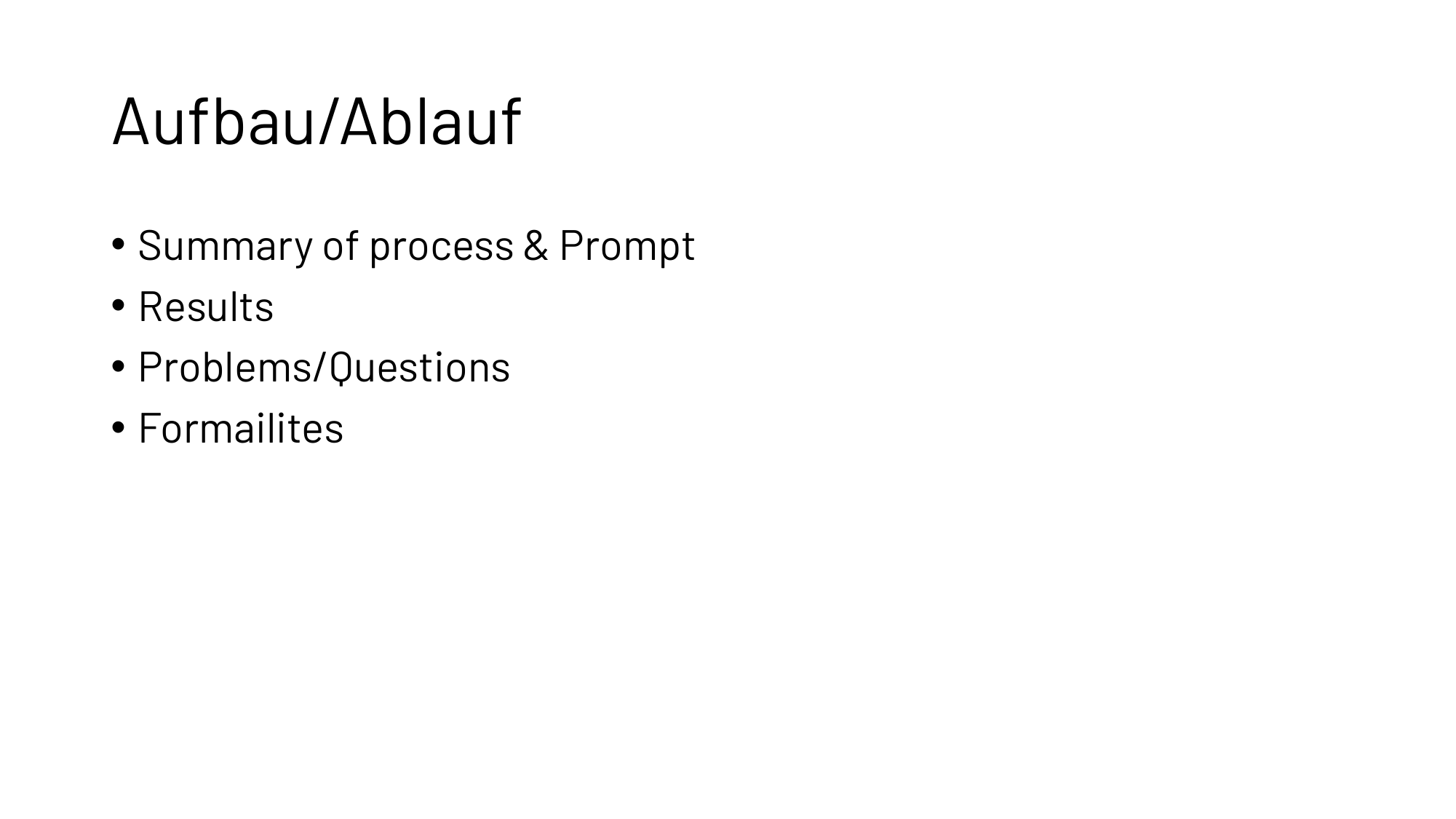

# Aufbau/Ablauf
Summary of process & Prompt
Results
Problems/Questions
Formailites